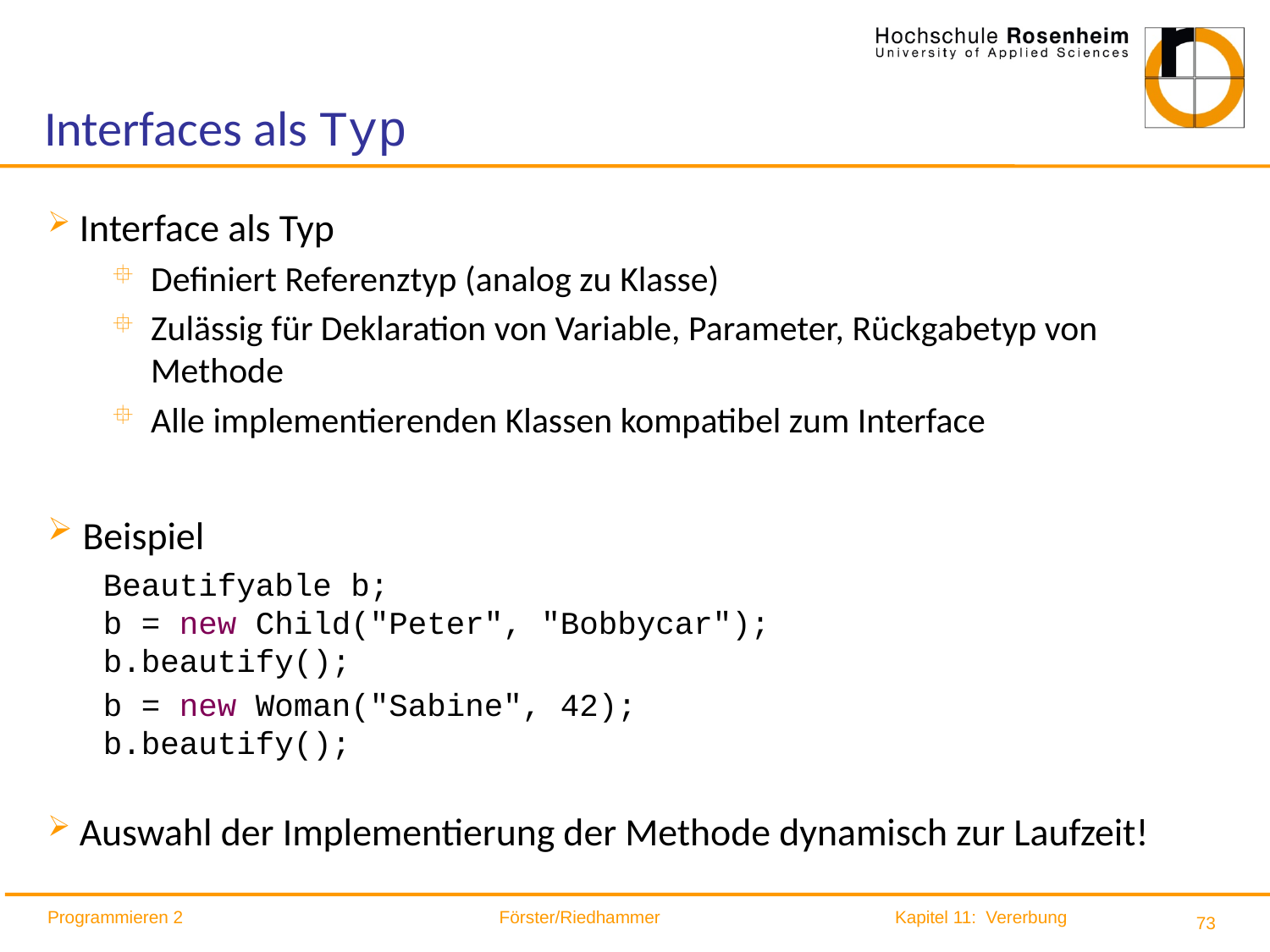

# Interfaces als Typ
 Interface als Typ
Definiert Referenztyp (analog zu Klasse)
Zulässig für Deklaration von Variable, Parameter, Rückgabetyp von Methode
Alle implementierenden Klassen kompatibel zum Interface

 Beispiel
Beautifyable b;
b = new Child("Peter", "Bobbycar");
b.beautify();
b = new Woman("Sabine", 42);
b.beautify();
 Auswahl der Implementierung der Methode dynamisch zur Laufzeit!